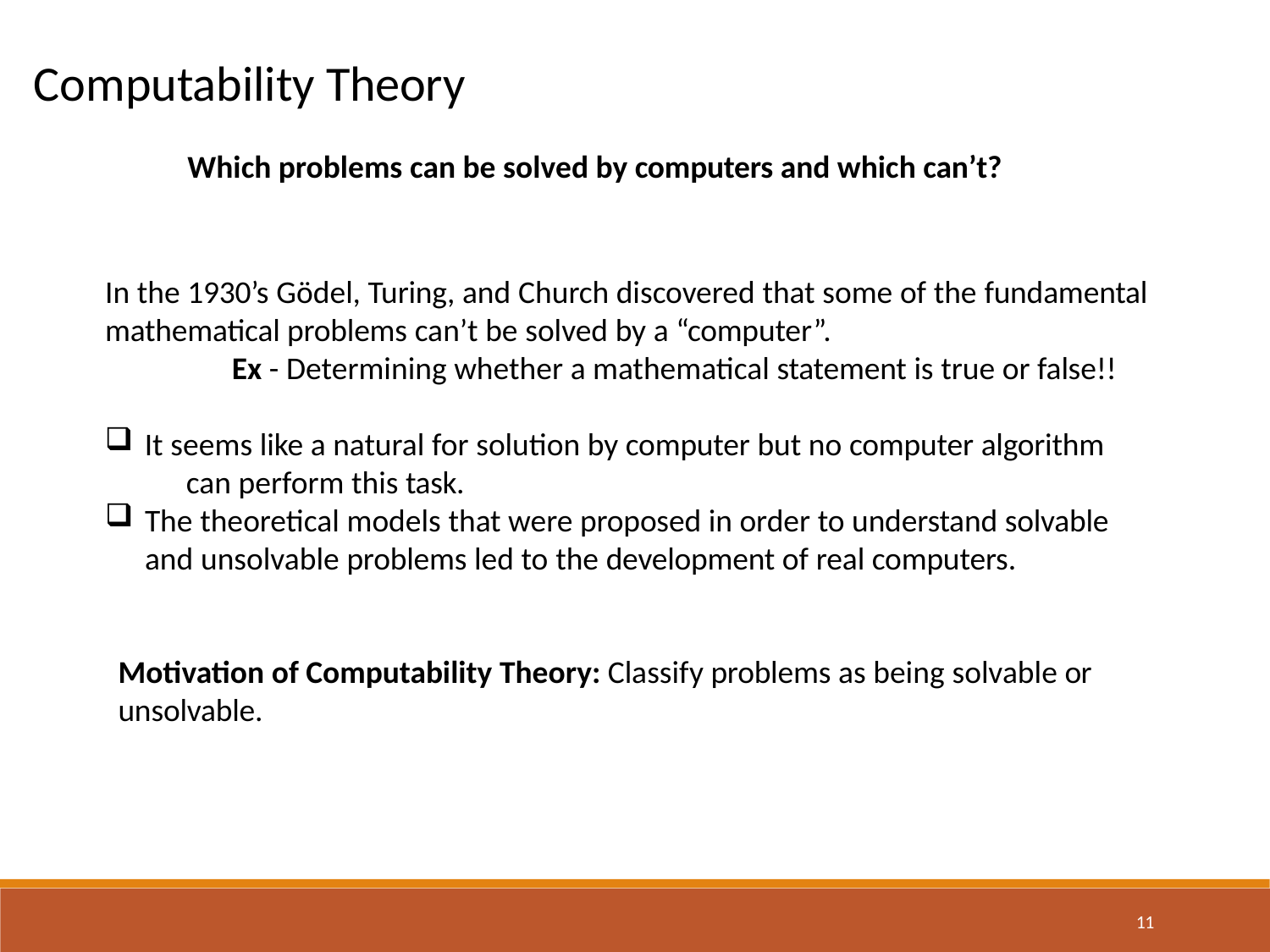

# Computability Theory
Which problems can be solved by computers and which can’t?

In the 1930’s Gödel, Turing, and Church discovered that some of the fundamental
mathematical problems can’t be solved by a “computer”.
Ex - Determining whether a mathematical statement is true or false!!
It seems like a natural for solution by computer but no computer algorithm 	can perform this task.
The theoretical models that were proposed in order to understand solvable
and unsolvable problems led to the development of real computers.

Motivation of Computability Theory: Classify problems as being solvable or unsolvable.
11